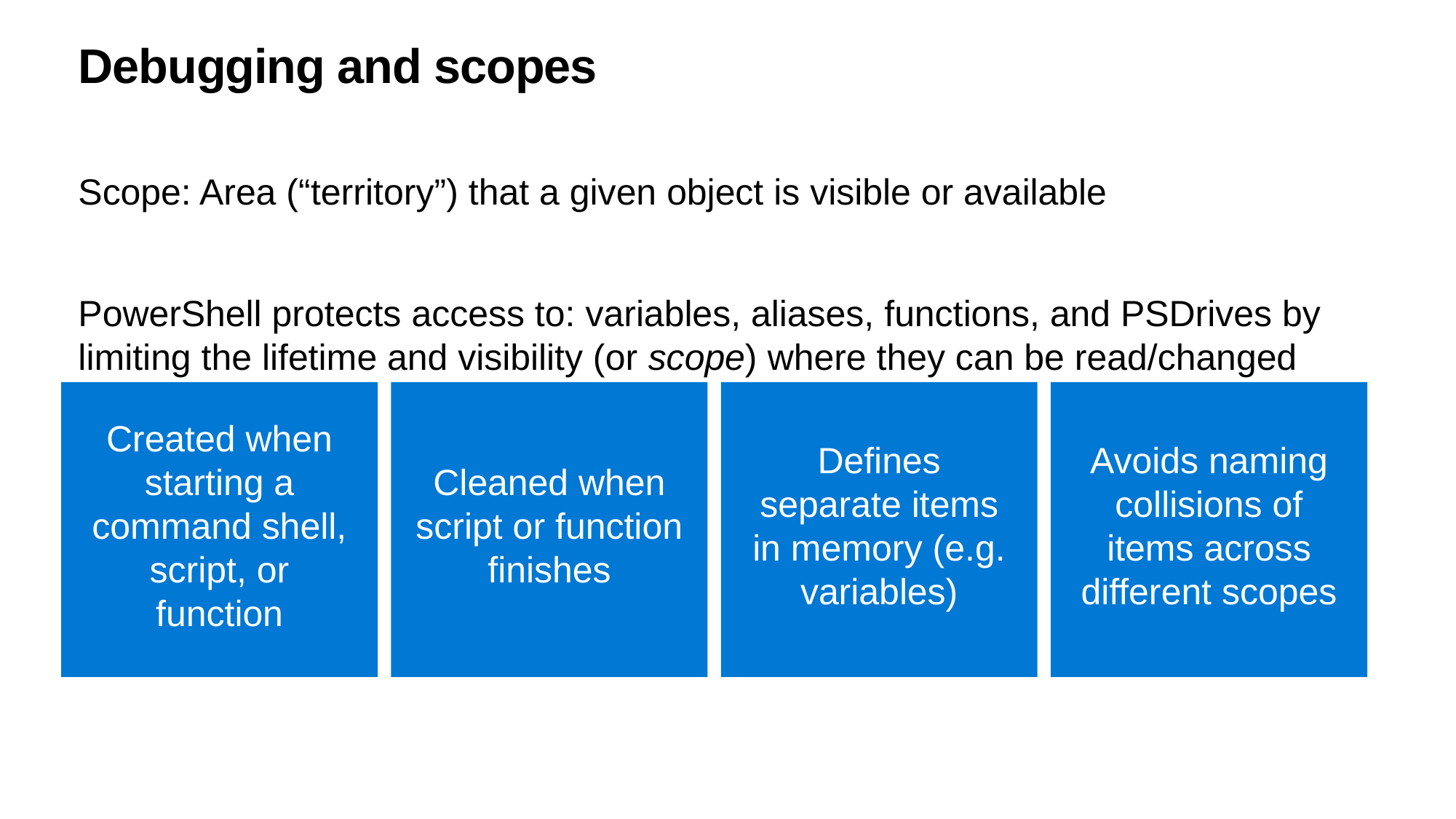

# Debugging and scopes
Scope: Area (“territory”) that a given object is visible or available

PowerShell protects access to: variables, aliases, functions, and PSDrives by limiting the lifetime and visibility (or scope) where they can be read/changed
Created when starting a command shell, script, or function
Cleaned when script or function finishes
Defines separate items in memory (e.g. variables)
Avoids naming collisions of items across different scopes